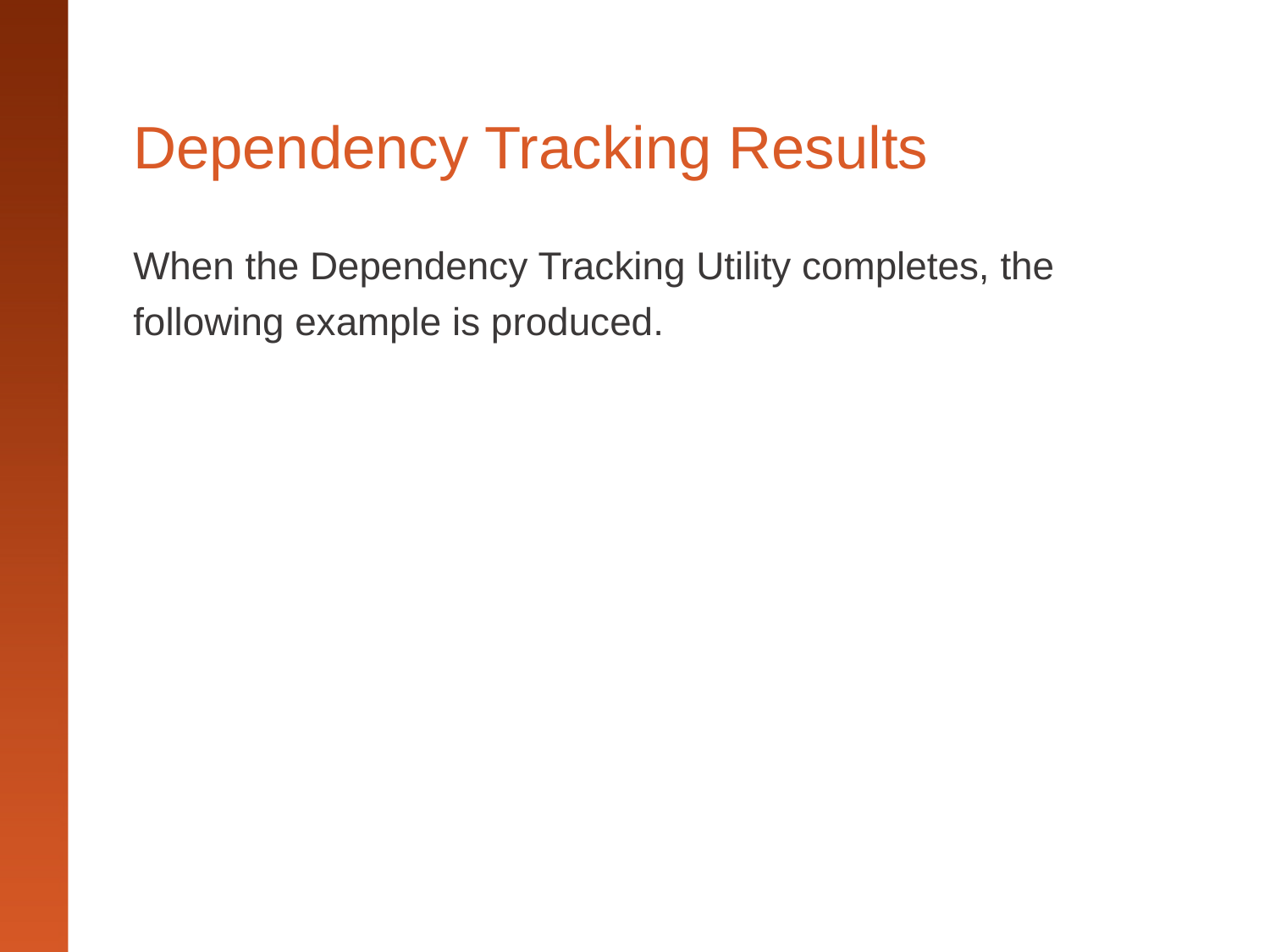

# Dependency Tracking Results
When the Dependency Tracking Utility completes, the following example is produced.